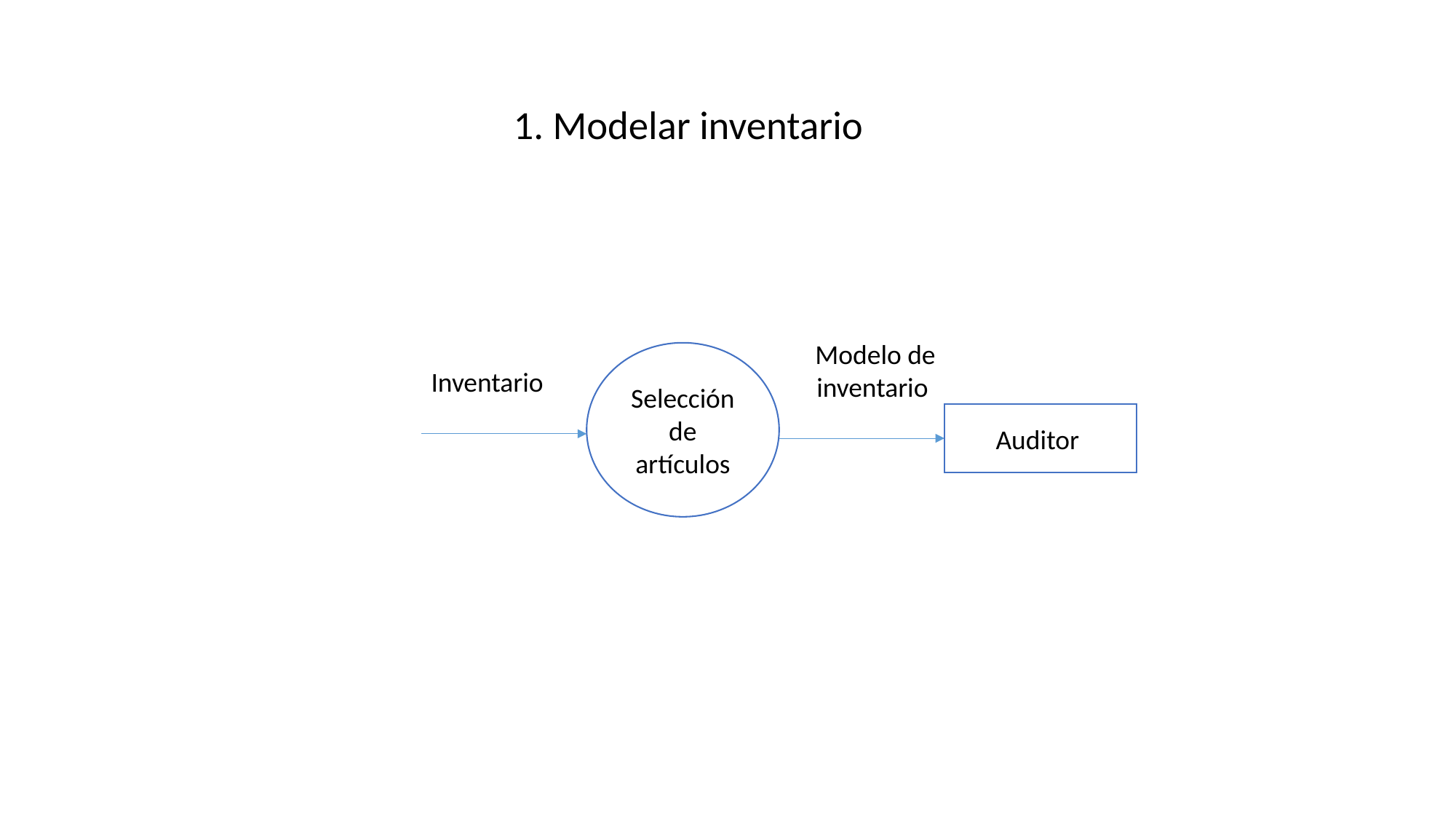

# 1. Modelar inventario
Modelo de inventario
Selección de artículos
Inventario
Auditor